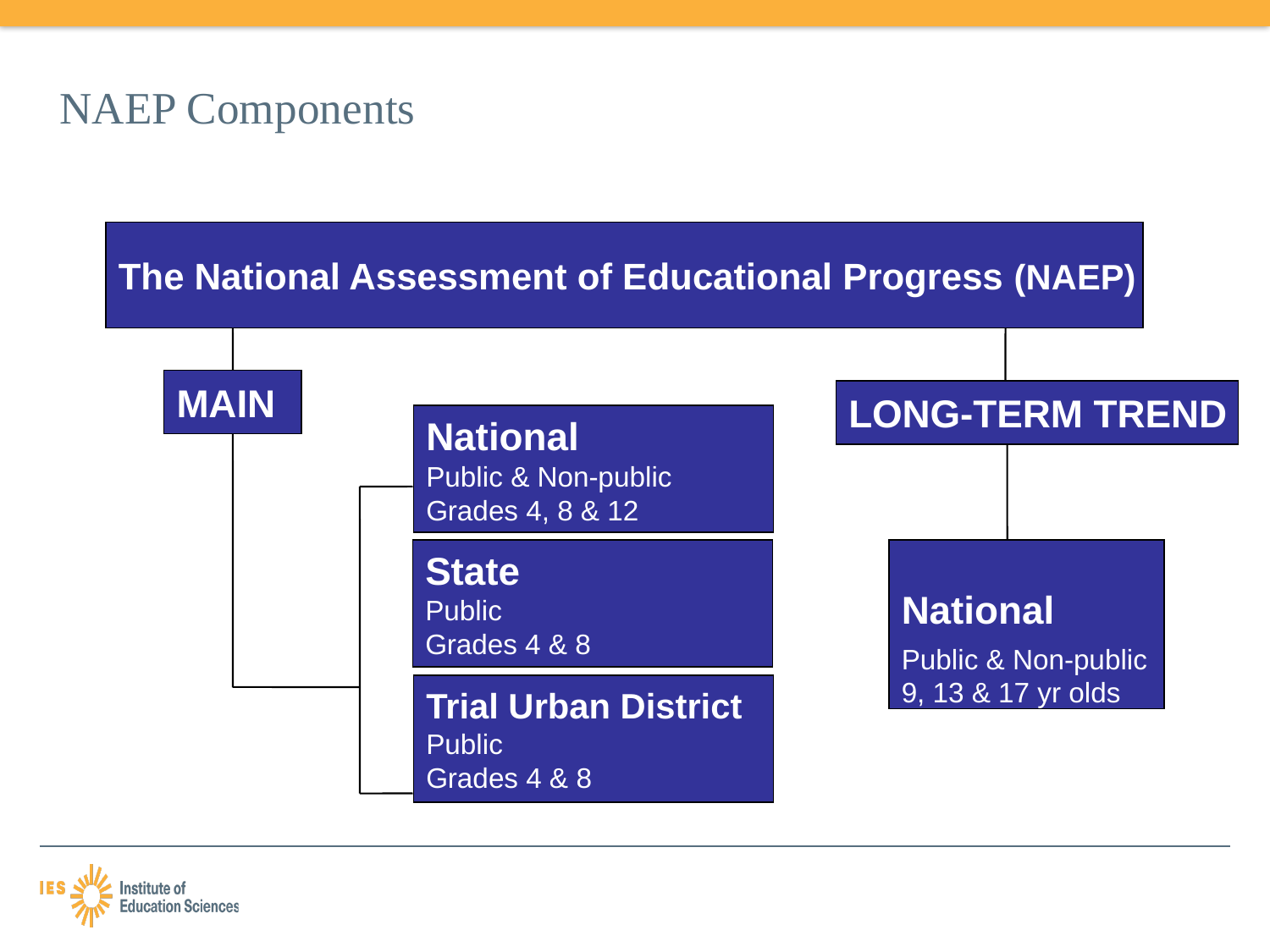

# NAEP Components
The National Assessment of Educational Progress (NAEP)

MAIN
LONG-TERM TREND
National
Public & Non-public
Grades 4, 8 & 12

National
Public & Non-public
9, 13 & 17 yr olds
State
Public
Grades 4 & 8
Trial Urban District
Public
Grades 4 & 8